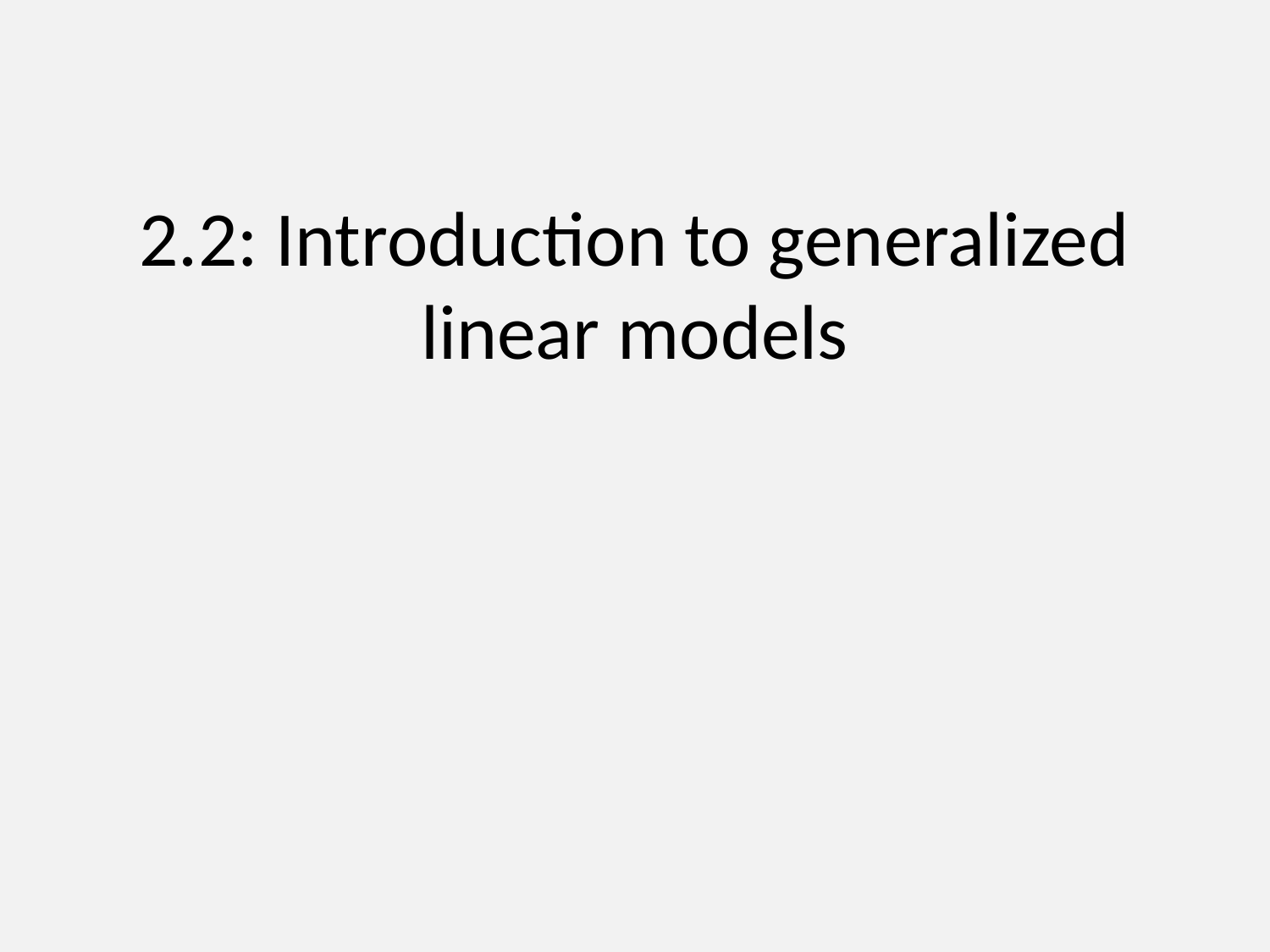

# 2.2: Introduction to generalized linear models